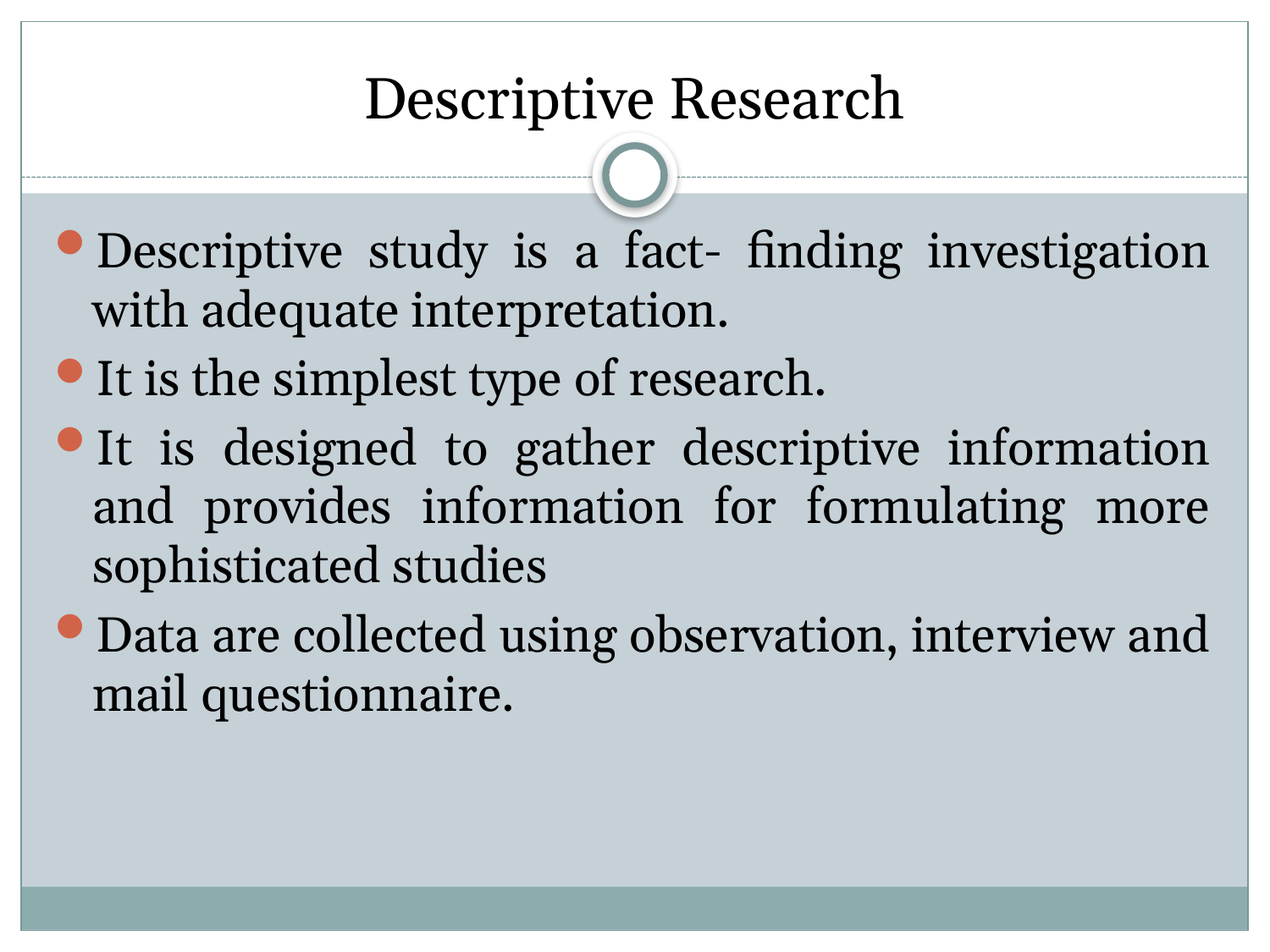

# Descriptive Research
Descriptive study is a fact- finding investigation with adequate interpretation.
It is the simplest type of research.
It is designed to gather descriptive information and provides information for formulating more sophisticated studies
Data are collected using observation, interview and mail questionnaire.